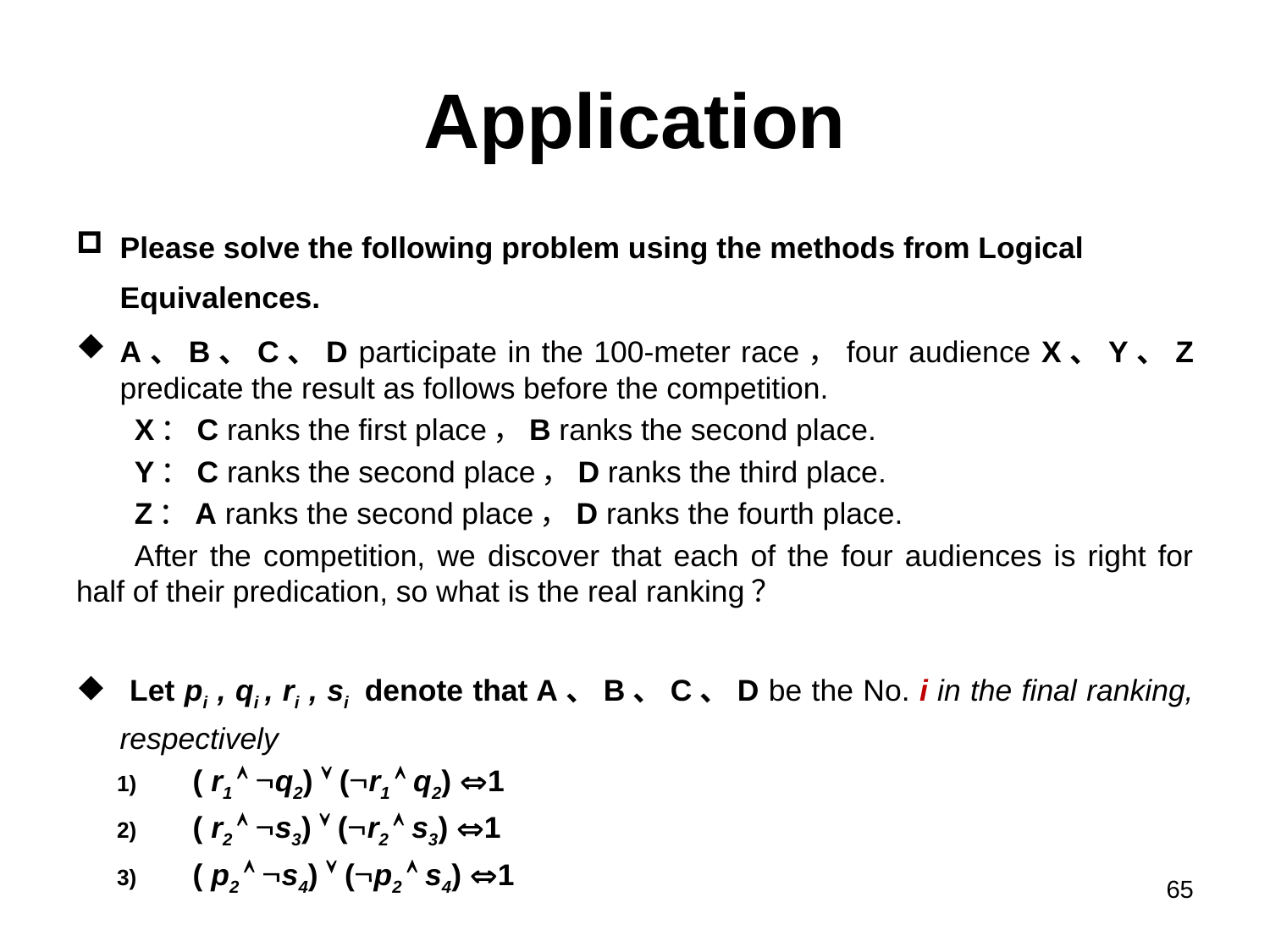

# Application
Please solve the following problem using the methods from Logical Equivalences.
A、B、C、D participate in the 100-meter race，four audience X、Y、Z predicate the result as follows before the competition.
X：C ranks the first place，B ranks the second place.
Y：C ranks the second place，D ranks the third place.
Z：A ranks the second place，D ranks the fourth place.
After the competition, we discover that each of the four audiences is right for half of their predication, so what is the real ranking？

 Let pi , qi , ri , si  denote that A、B、C、D be the No. i in the final ranking, respectively
( r1 ∧ ¬q2) ∨ (¬r1 ∧ q2) ⇔1
( r2 ∧ ¬s3) ∨ (¬r2 ∧ s3) ⇔1
( p2 ∧ ¬s4) ∨ (¬p2 ∧ s4) ⇔1

65